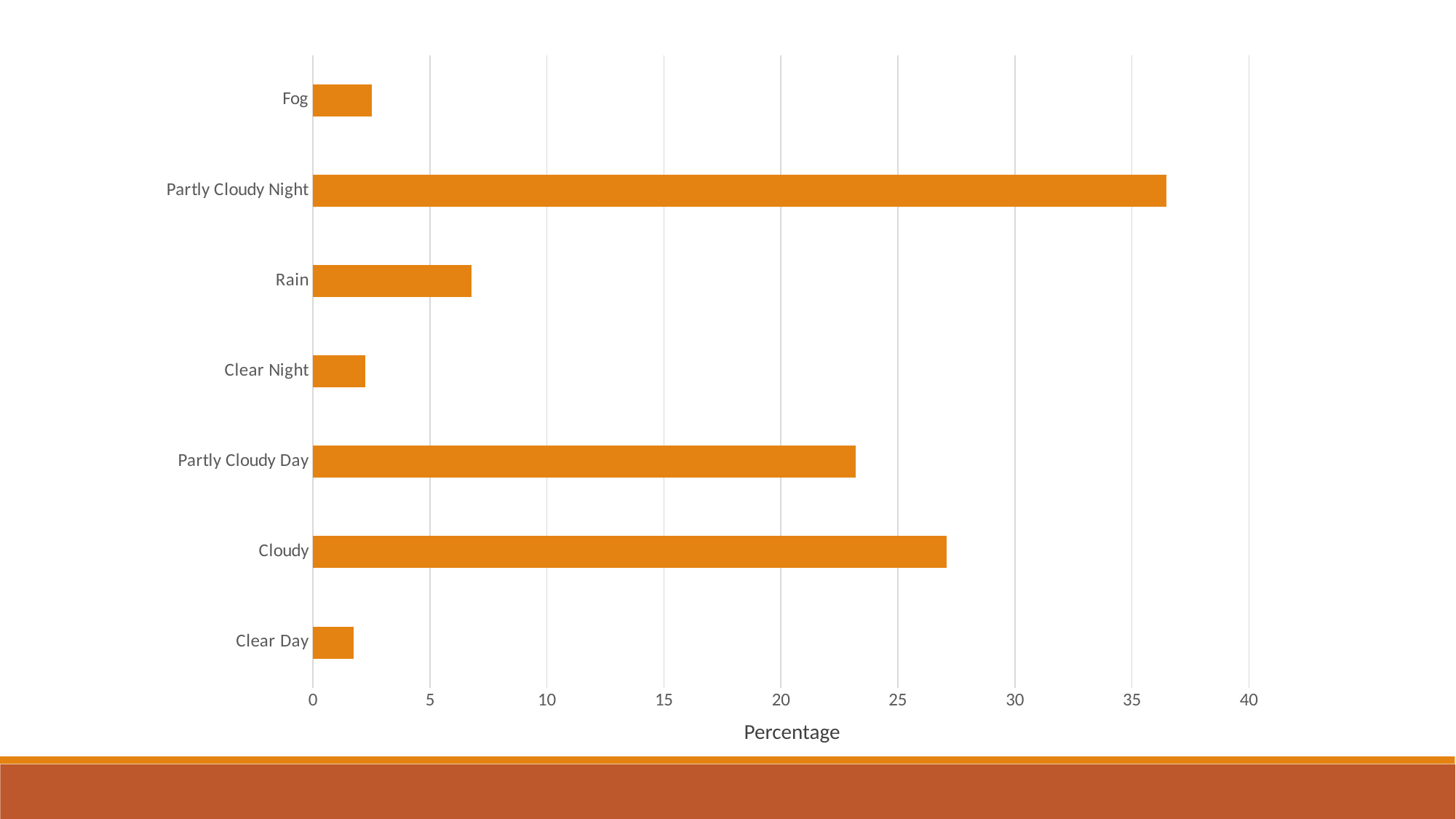

### Chart

| Category | Percent |
|---|---|
| Clear Day | 1.74 |
| Cloudy | 27.07 |
| Partly Cloudy Day | 23.19 |
| Clear Night | 2.22 |
| Rain | 6.78 |
| Partly Cloudy Night | 36.48 |
| Fog | 2.52 |
Percentage